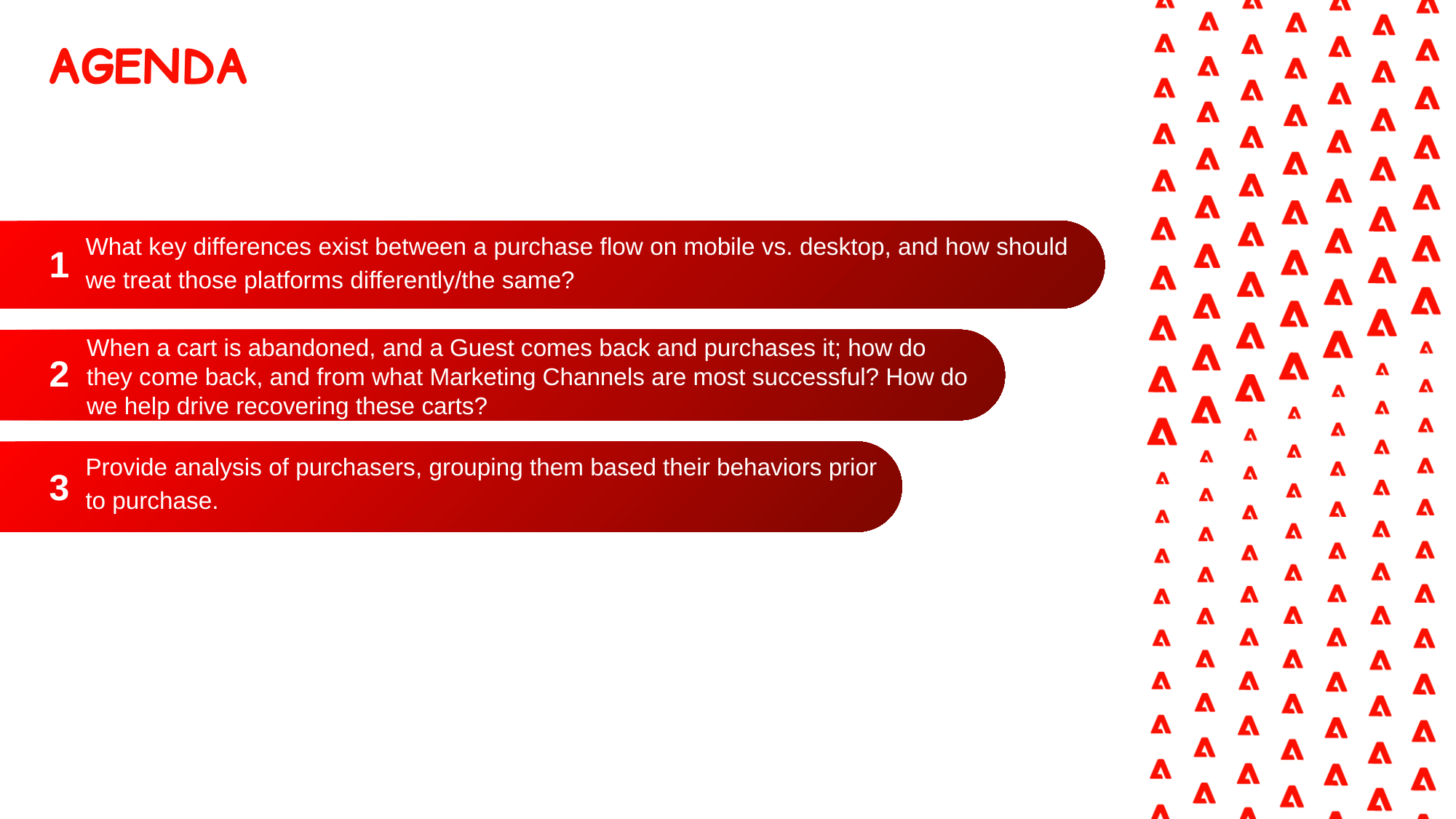

AGENDA
What key differences exist between a purchase flow on mobile vs. desktop, and how should we treat those platforms differently/the same?

1
When a cart is abandoned, and a Guest comes back and purchases it; how do they come back, and from what Marketing Channels are most successful? How do we help drive recovering these carts?
2
Provide analysis of purchasers, grouping them based their behaviors prior to purchase.

3